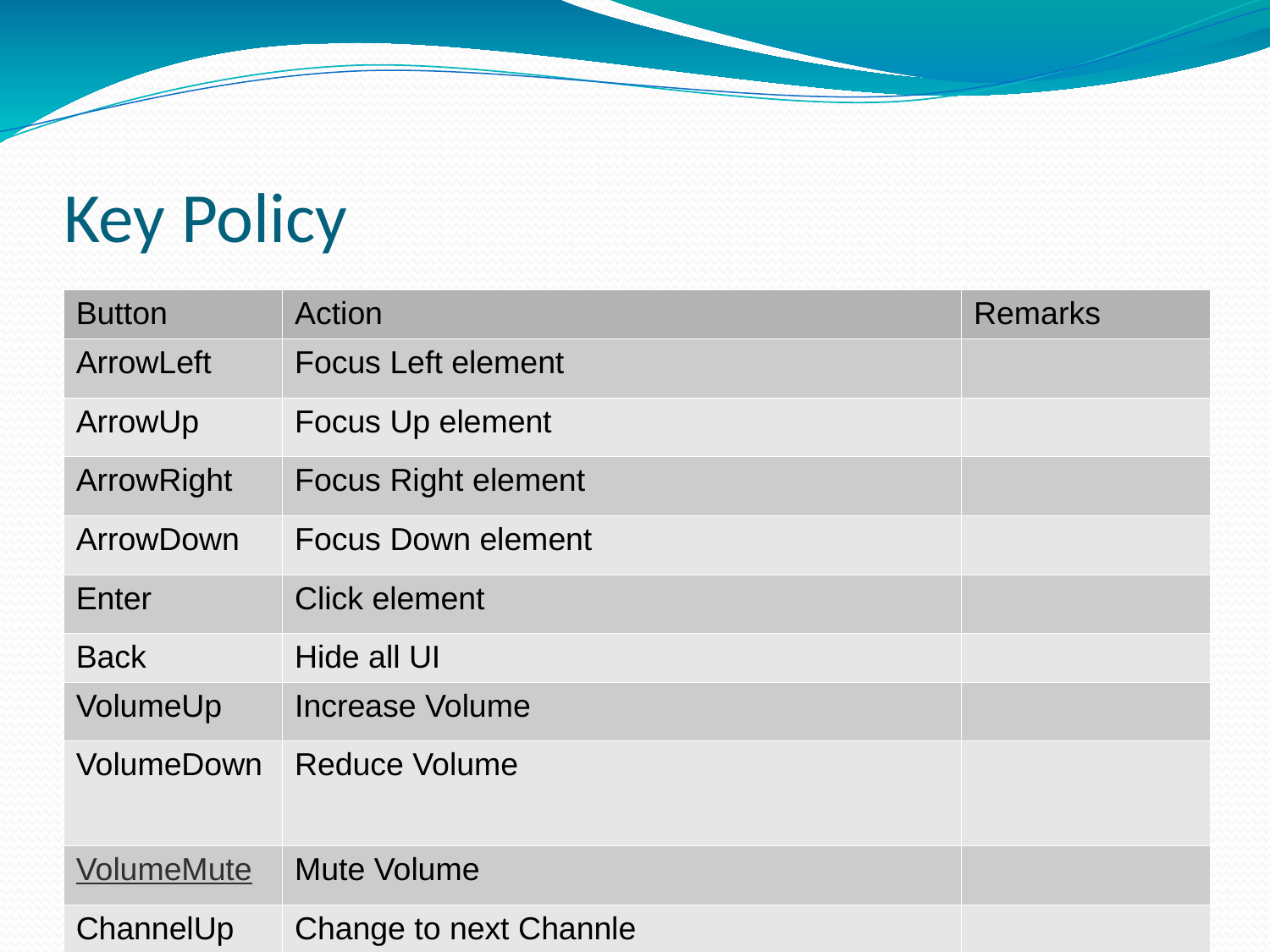

Key Policy

| Button | Action | Remarks |
| --- | --- | --- |
| ArrowLeft | Focus Left element |  |
| ArrowUp | Focus Up element |  |
| ArrowRight | Focus Right element |  |
| ArrowDown | Focus Down element |  |
| Enter | Click element |  |
| Back | Hide all UI |  |
| VolumeUp | Increase Volume |  |
| VolumeDown | Reduce Volume |  |
| VolumeMute | Mute Volume |  |
| ChannelUp | Change to next Channle |  |
| ChannelDown | Change to previous Channle |  |